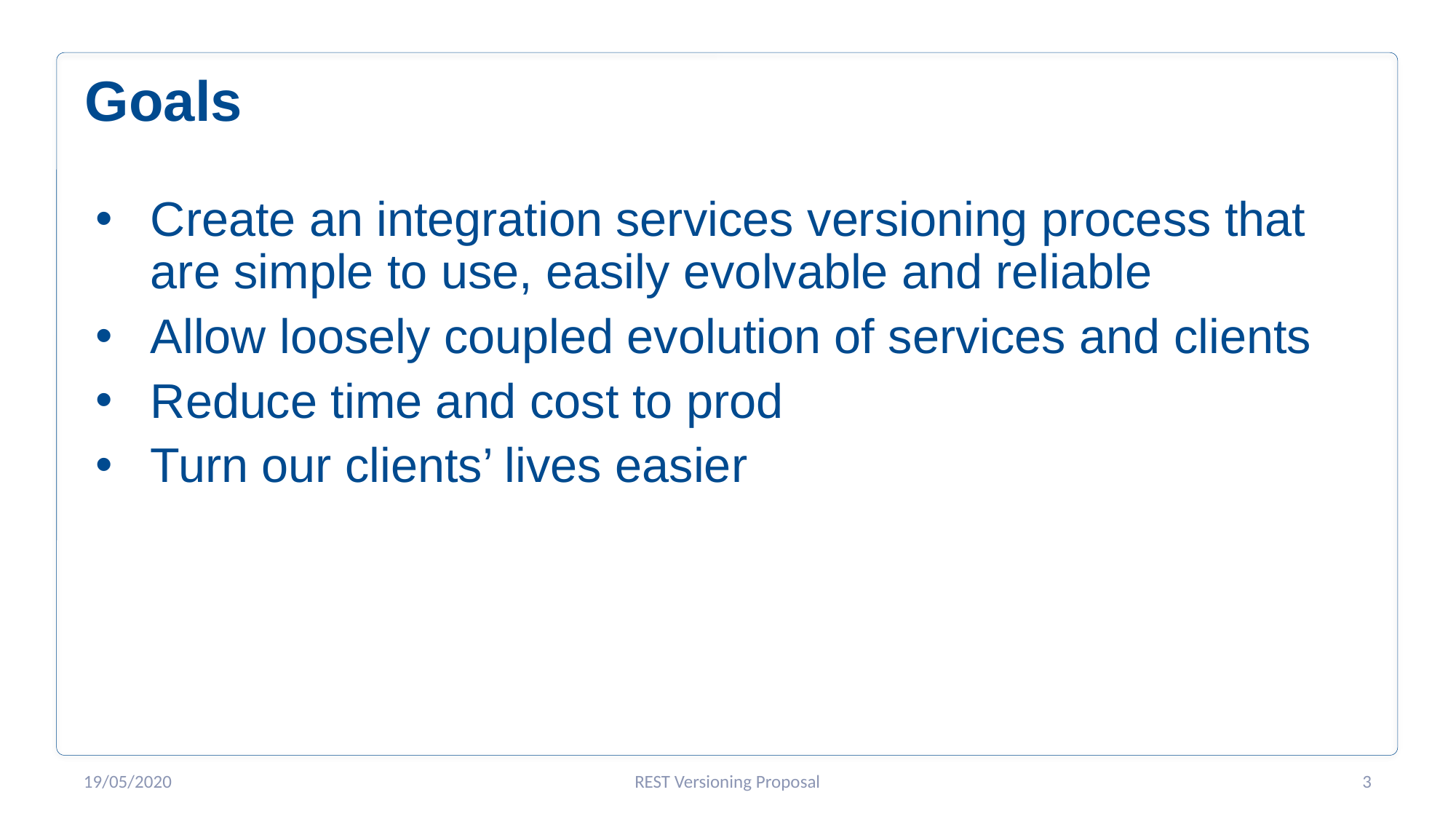

# Goals
Create an integration services versioning process that are simple to use, easily evolvable and reliable
Allow loosely coupled evolution of services and clients
Reduce time and cost to prod
Turn our clients’ lives easier

19/05/2020
REST Versioning Proposal
3